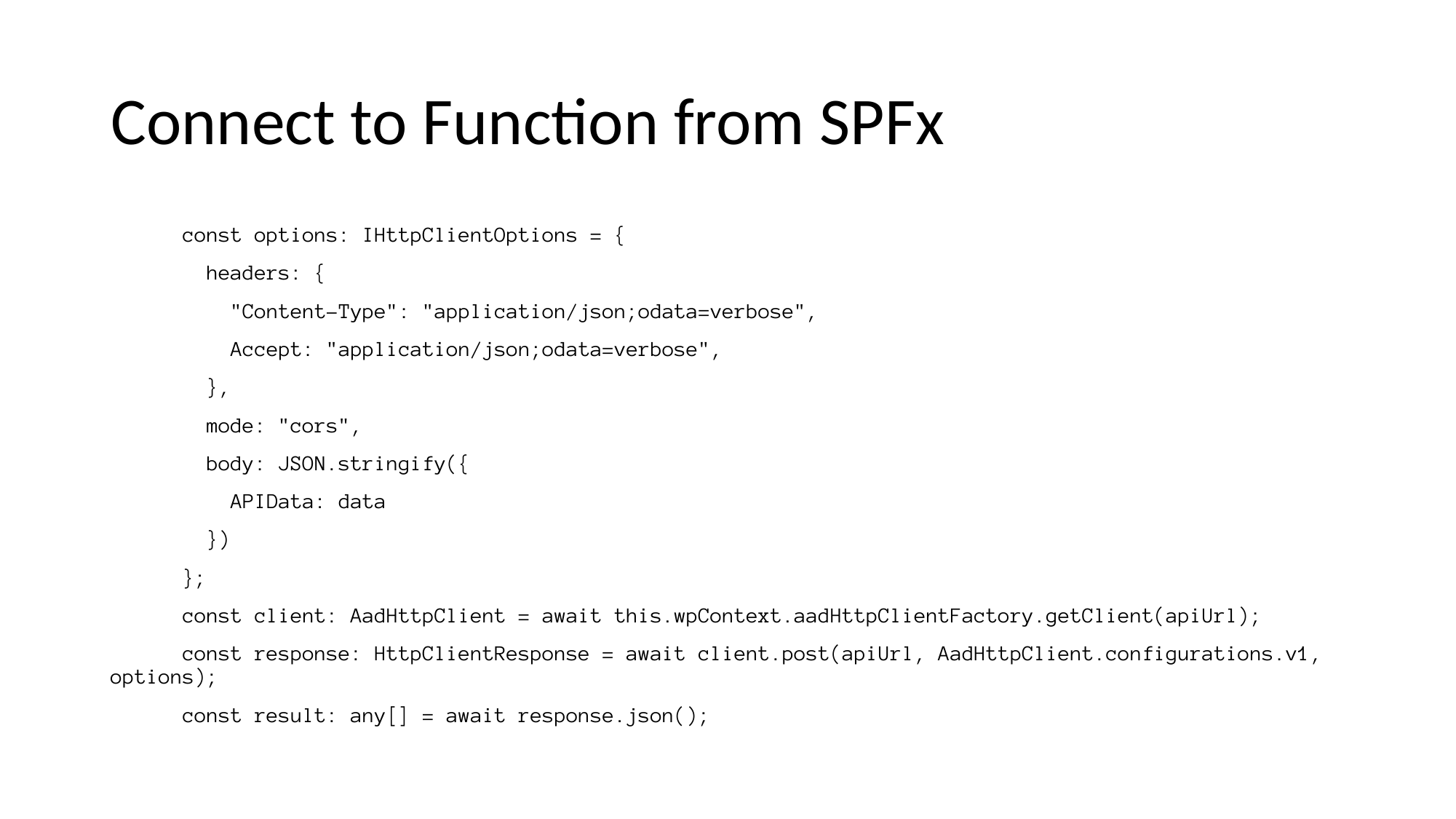

# Connect to Function from SPFx
      const options: IHttpClientOptions = {
        headers: {
          "Content-Type": "application/json;odata=verbose",
          Accept: "application/json;odata=verbose",
        },
        mode: "cors",
        body: JSON.stringify({
          APIData: data
        })
      };
      const client: AadHttpClient = await this.wpContext.aadHttpClientFactory.getClient(apiUrl);
      const response: HttpClientResponse = await client.post(apiUrl, AadHttpClient.configurations.v1, options);
      const result: any[] = await response.json();